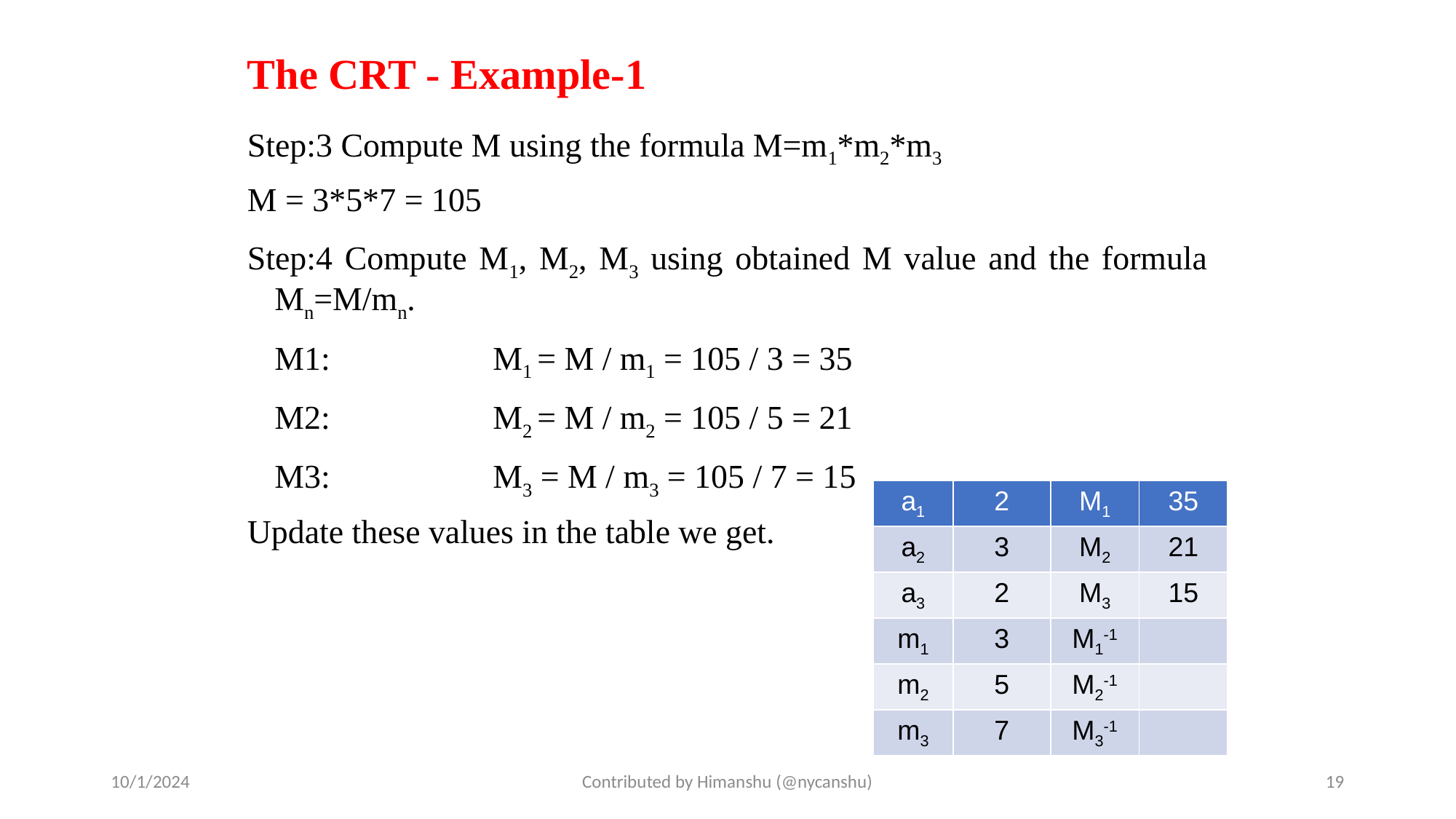

# The CRT - Example-1
Step:3 Compute M using the formula M=m1*m2*m3
M = 3*5*7 = 105
Step:4 Compute M1, M2, M3 using obtained M value and the formula Mn=M/mn.
	M1:		M1 = M / m1 = 105 / 3 = 35
	M2:		M2 = M / m2 = 105 / 5 = 21
	M3:		M3 = M / m3 = 105 / 7 = 15
Update these values in the table we get.
| a1 | 2 | M1 | 35 |
| --- | --- | --- | --- |
| a2 | 3 | M2 | 21 |
| a3 | 2 | M3 | 15 |
| m1 | 3 | M1-1 |  |
| m2 | 5 | M2-1 |  |
| m3 | 7 | M3-1 |  |
10/1/2024
Contributed by Himanshu (@nycanshu)
19